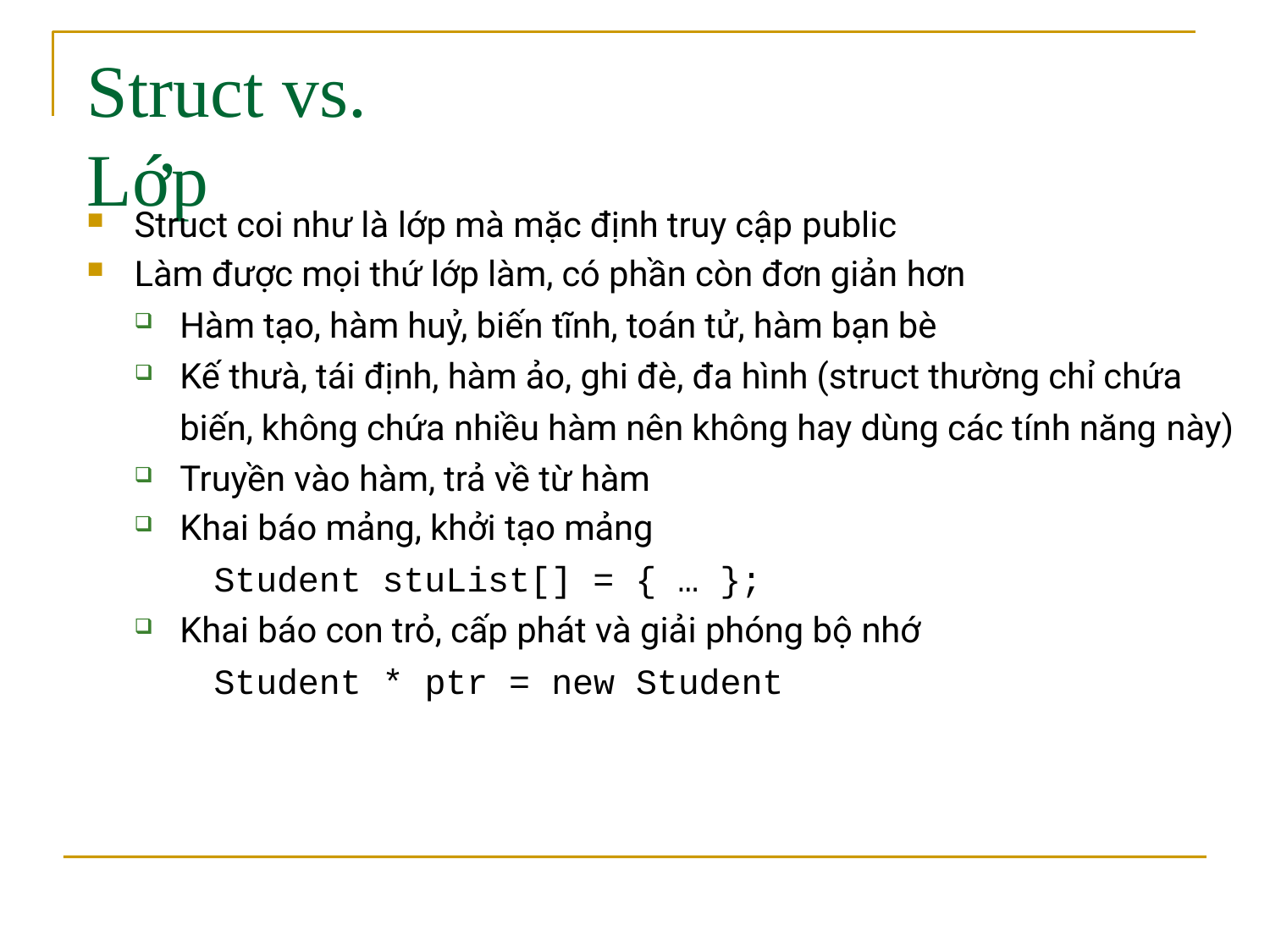

# Struct vs.	Lớp
Struct coi như là lớp mà mặc định truy cập public
Làm được mọi thứ lớp làm, có phần còn đơn giản hơn
Hàm tạo, hàm huỷ, biến tĩnh, toán tử, hàm bạn bè
Kế thưà, tái định, hàm ảo, ghi đè, đa hình (struct thường chỉ chứa  biến, không chứa nhiều hàm nên không hay dùng các tính năng này)
Truyền vào hàm, trả về từ hàm
Khai báo mảng, khởi tạo mảng
Student stuList[] = { … };
Khai báo con trỏ, cấp phát và giải phóng bộ nhớ
Student * ptr = new Student